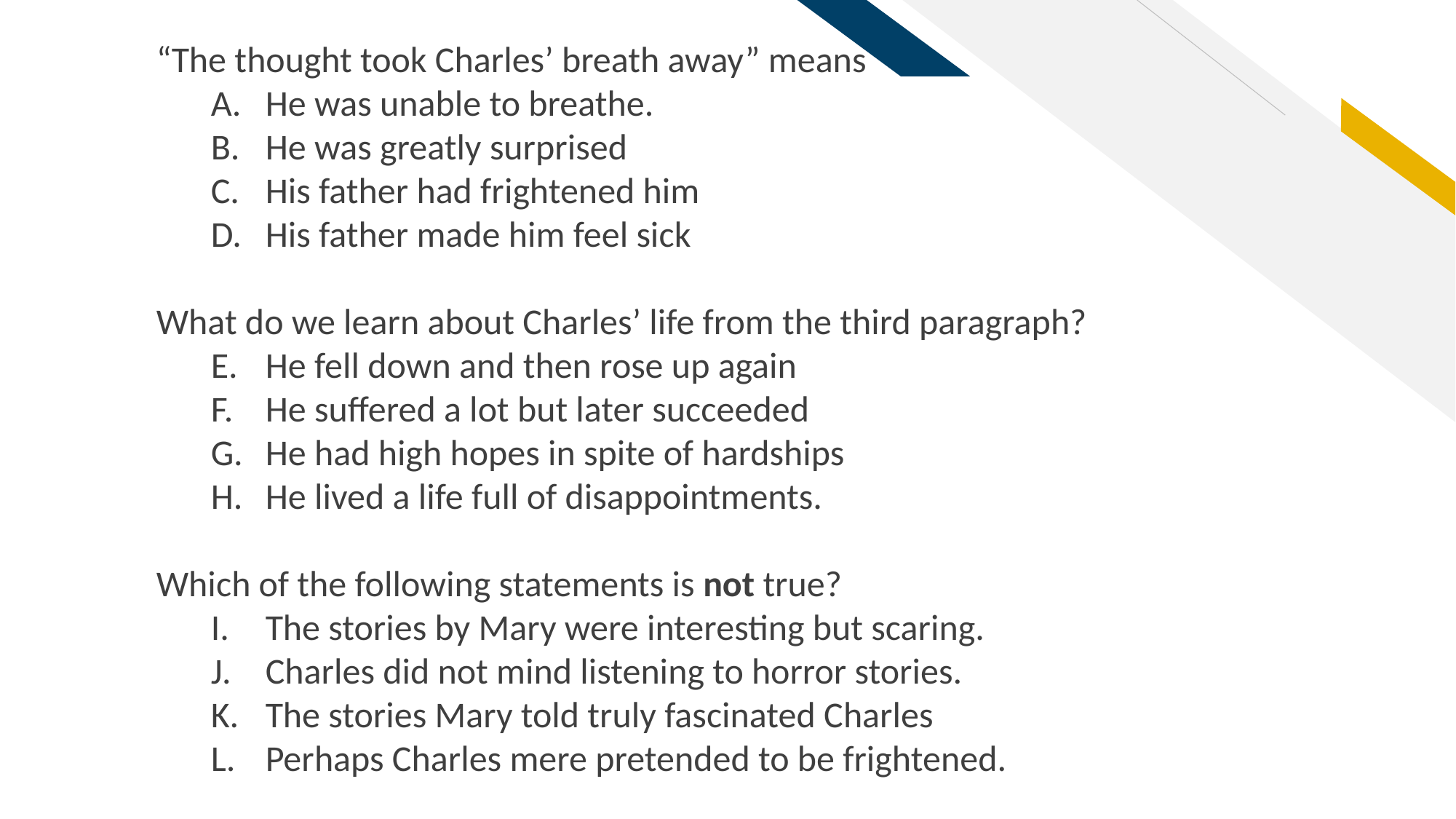

“The thought took Charles’ breath away” means
He was unable to breathe.
He was greatly surprised
His father had frightened him
His father made him feel sick

What do we learn about Charles’ life from the third paragraph?
He fell down and then rose up again
He suffered a lot but later succeeded
He had high hopes in spite of hardships
He lived a life full of disappointments.

Which of the following statements is not true?
The stories by Mary were interesting but scaring.
Charles did not mind listening to horror stories.
The stories Mary told truly fascinated Charles
Perhaps Charles mere pretended to be frightened.